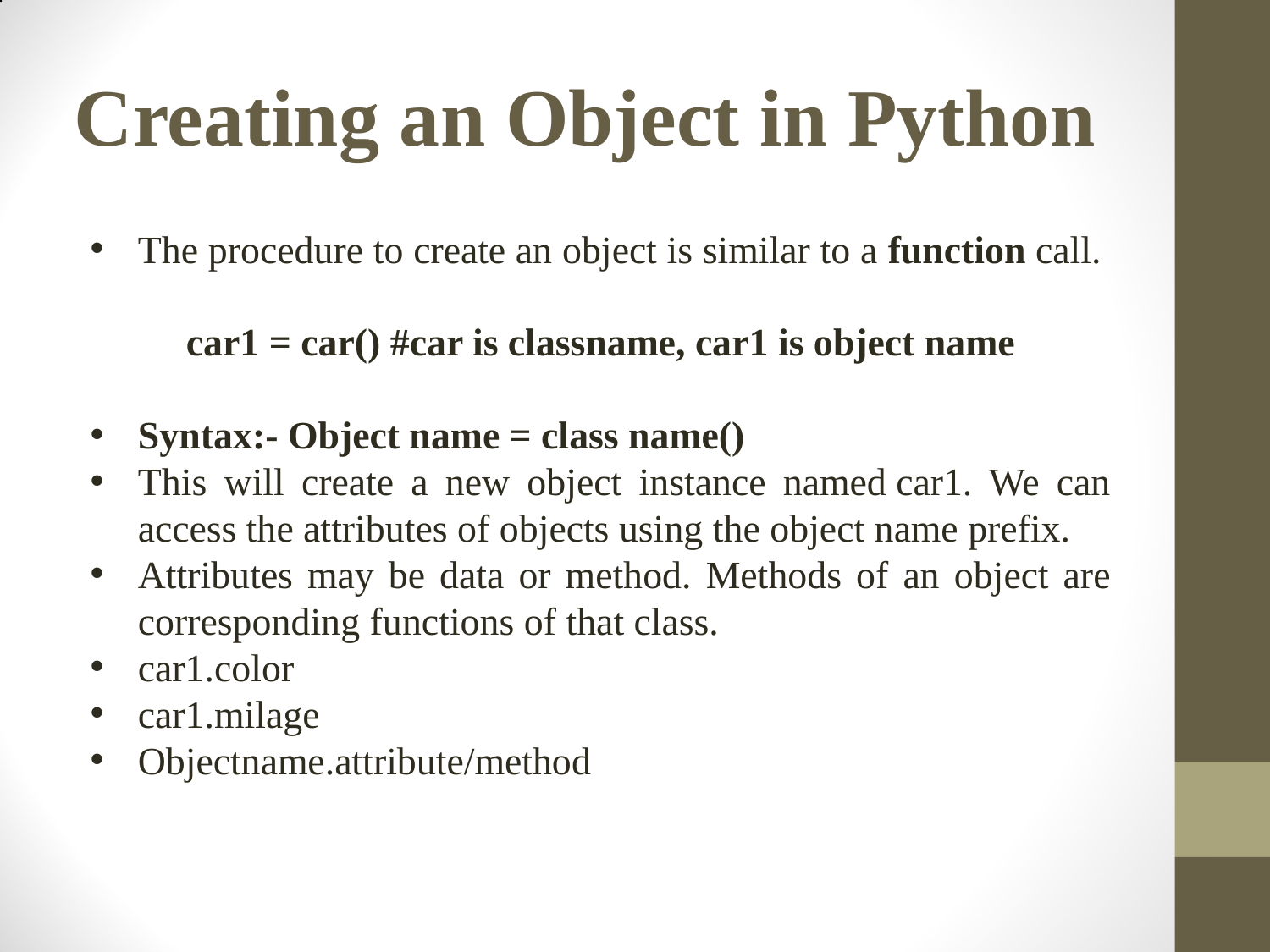

# Creating an Object in Python
The procedure to create an object is similar to a function call.
car1 = car() #car is classname, car1 is object name

Syntax:- Object name = class name()
This will create a new object instance named car1. We can access the attributes of objects using the object name prefix.
Attributes may be data or method. Methods of an object are corresponding functions of that class.
car1.color
car1.milage
Objectname.attribute/method